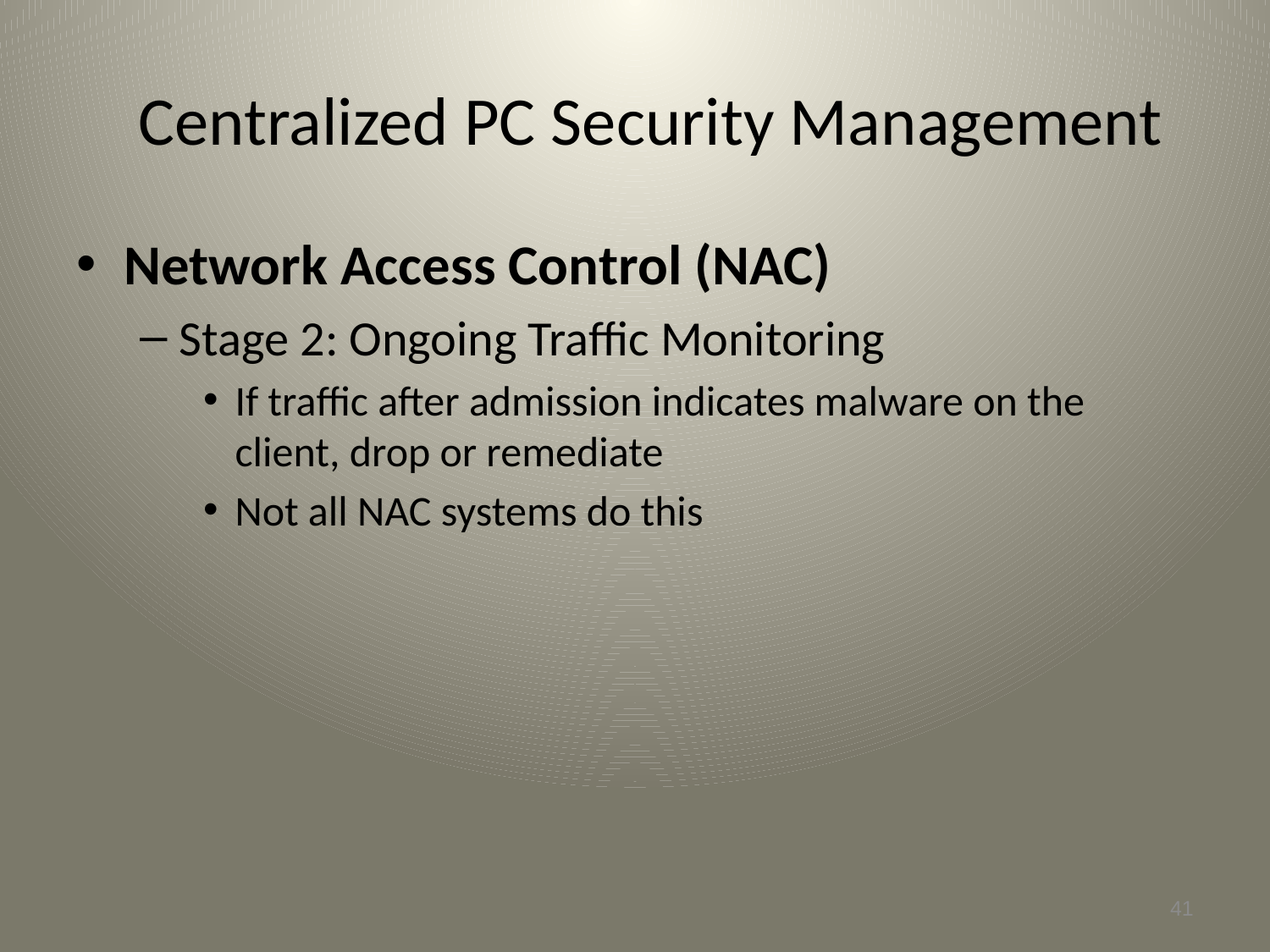

# Centralized PC Security Management
Network Access Control (NAC)
Stage 2: Ongoing Traffic Monitoring
If traffic after admission indicates malware on the client, drop or remediate
Not all NAC systems do this

41